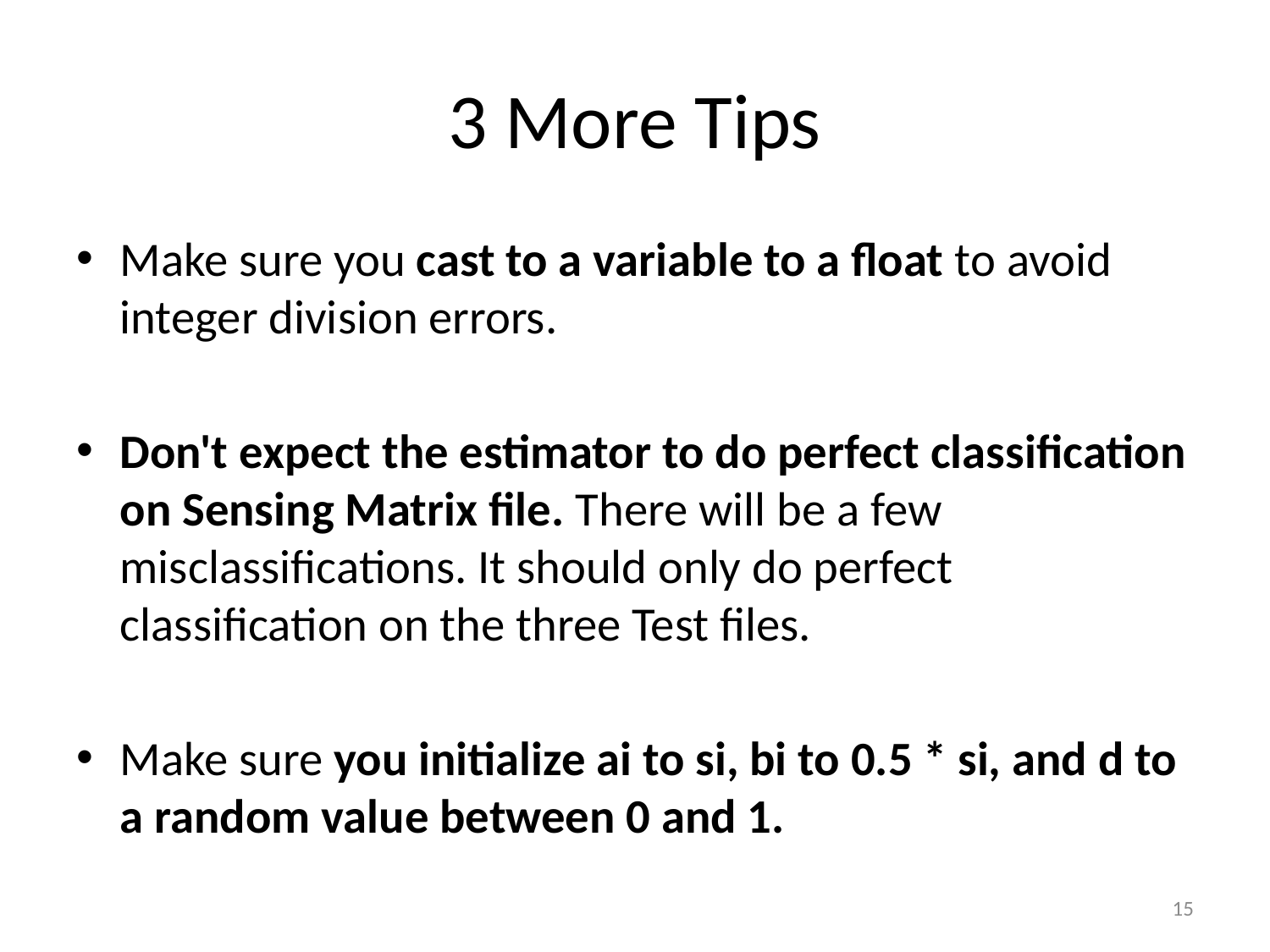

# 3 More Tips
Make sure you cast to a variable to a float to avoid integer division errors.

Don't expect the estimator to do perfect classification on Sensing Matrix file. There will be a few misclassifications. It should only do perfect classification on the three Test files.

Make sure you initialize ai to si, bi to 0.5 * si, and d to a random value between 0 and 1.
15